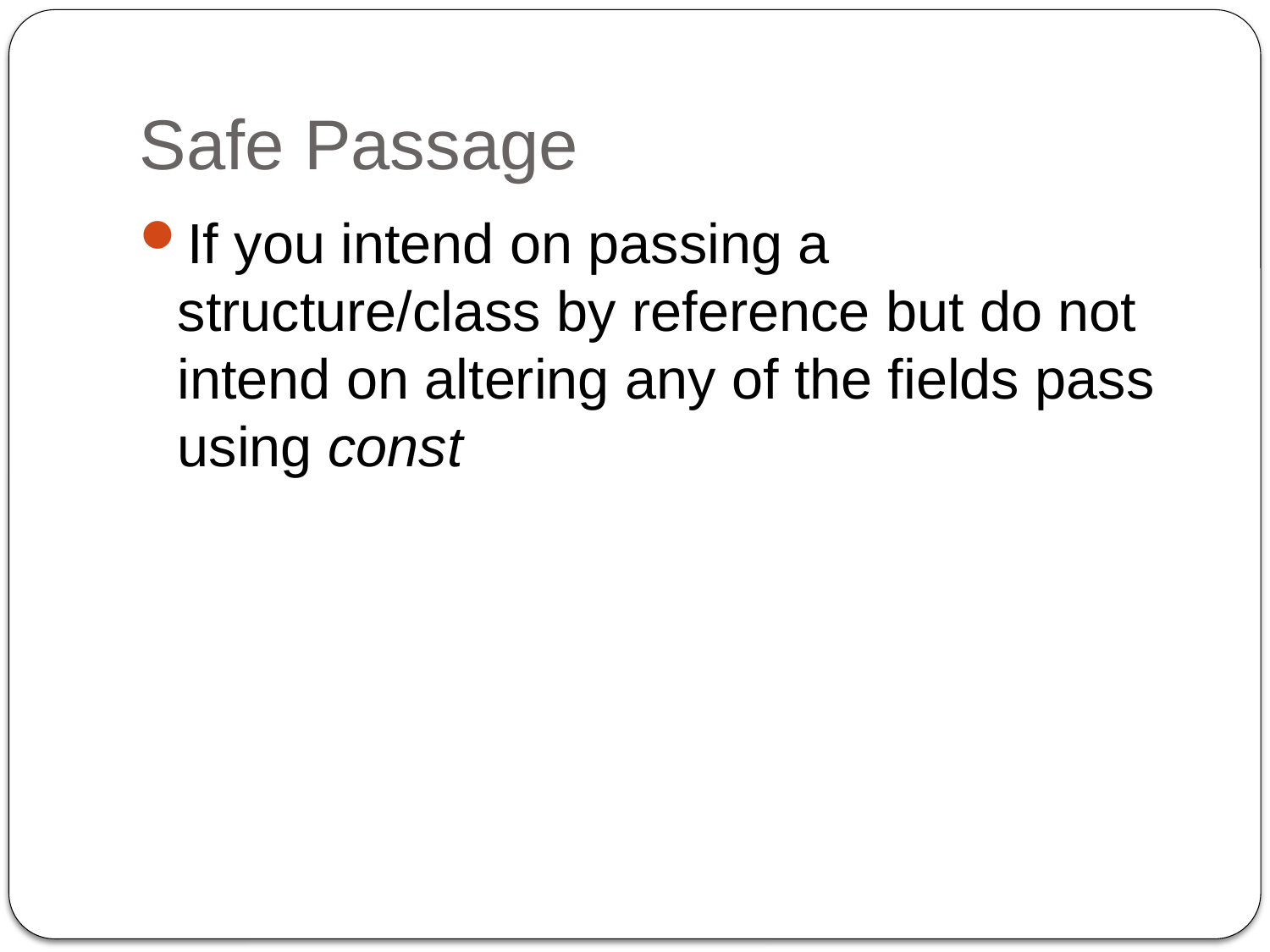

# Safe Passage
If you intend on passing a structure/class by reference but do not intend on altering any of the fields pass using const